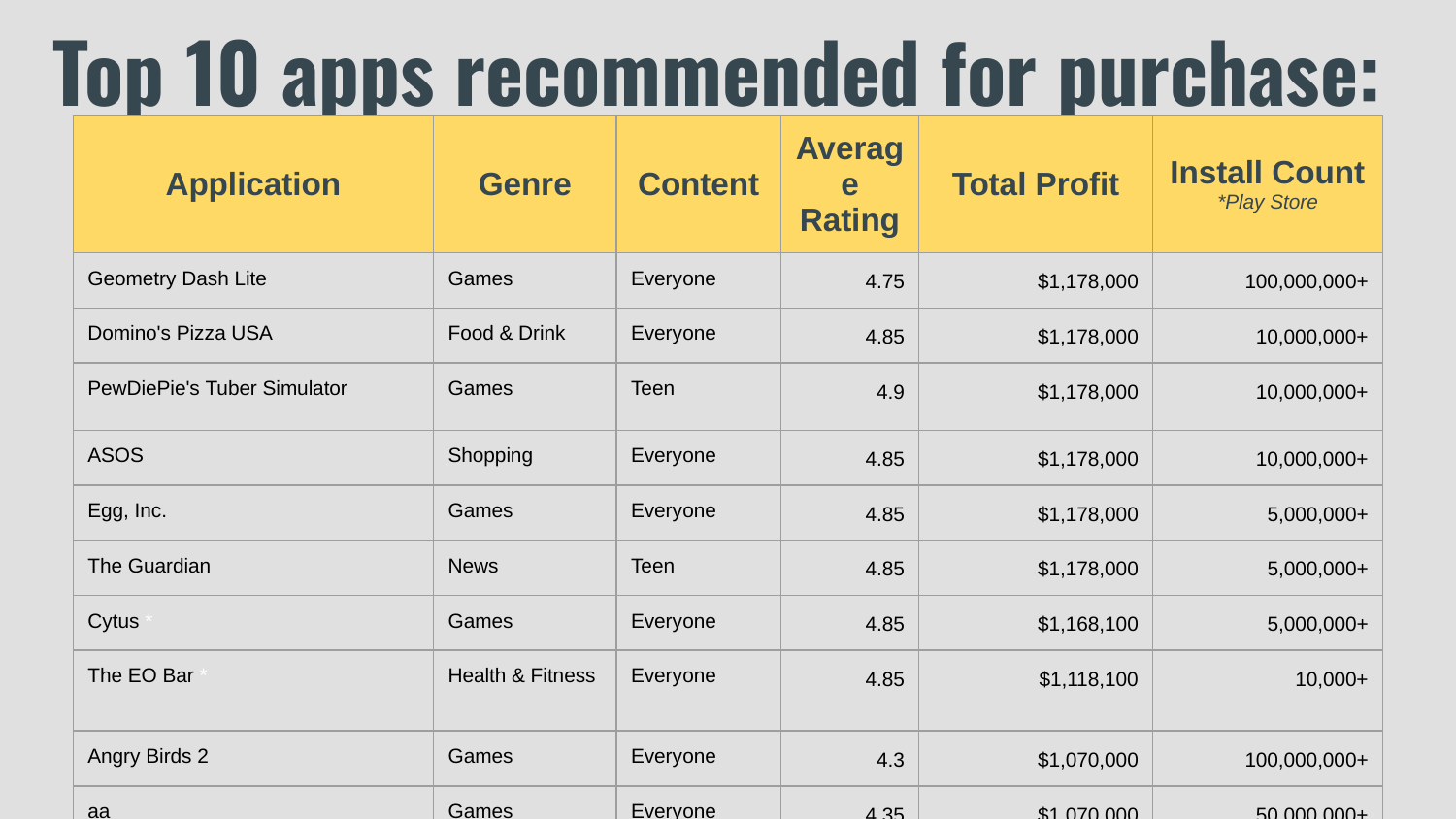

# Top 10 apps recommended for purchase:

| Application | Genre | Content | Average Rating | Total Profit | Install Count \*Play Store |
| --- | --- | --- | --- | --- | --- |
| Geometry Dash Lite | Games | Everyone | 4.75 | $1,178,000 | 100,000,000+ |
| Domino's Pizza USA | Food & Drink | Everyone | 4.85 | $1,178,000 | 10,000,000+ |
| PewDiePie's Tuber Simulator | Games | Teen | 4.9 | $1,178,000 | 10,000,000+ |
| ASOS | Shopping | Everyone | 4.85 | $1,178,000 | 10,000,000+ |
| Egg, Inc. | Games | Everyone | 4.85 | $1,178,000 | 5,000,000+ |
| The Guardian | News | Teen | 4.85 | $1,178,000 | 5,000,000+ |
| Cytus \* | Games | Everyone | 4.85 | $1,168,100 | 5,000,000+ |
| The EO Bar \* | Health & Fitness | Everyone | 4.85 | $1,118,100 | 10,000+ |
| Angry Birds 2 | Games | Everyone | 4.3 | $1,070,000 | 100,000,000+ |
| aa | Games | Everyone | 4.35 | $1,070,000 | 50,000,000+ |